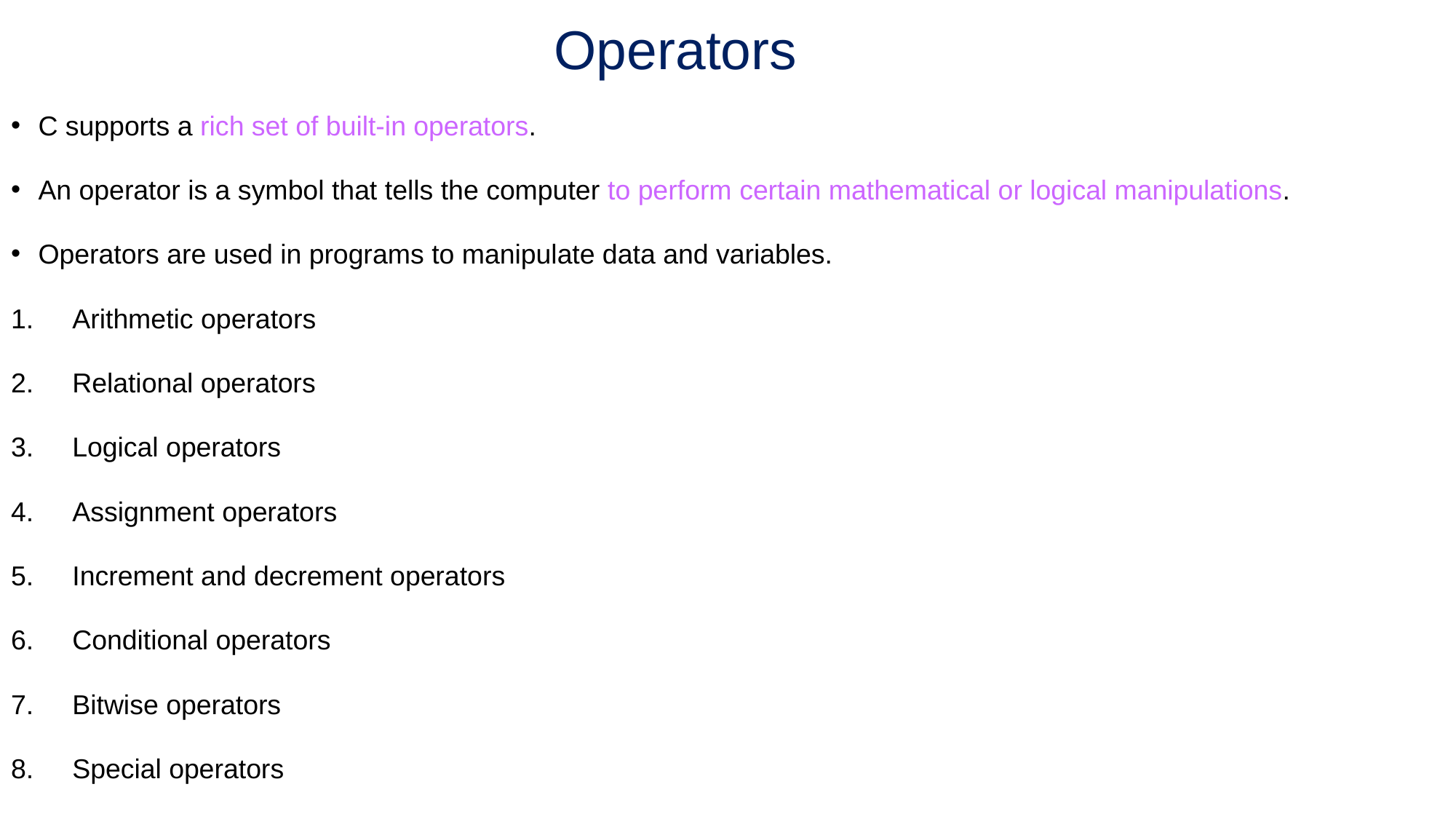

# Operators
C supports a rich set of built-in operators.
An operator is a symbol that tells the computer to perform certain mathematical or logical manipulations.
Operators are used in programs to manipulate data and variables.
Arithmetic operators
Relational operators
Logical operators
Assignment operators
Increment and decrement operators
Conditional operators
Bitwise operators
Special operators